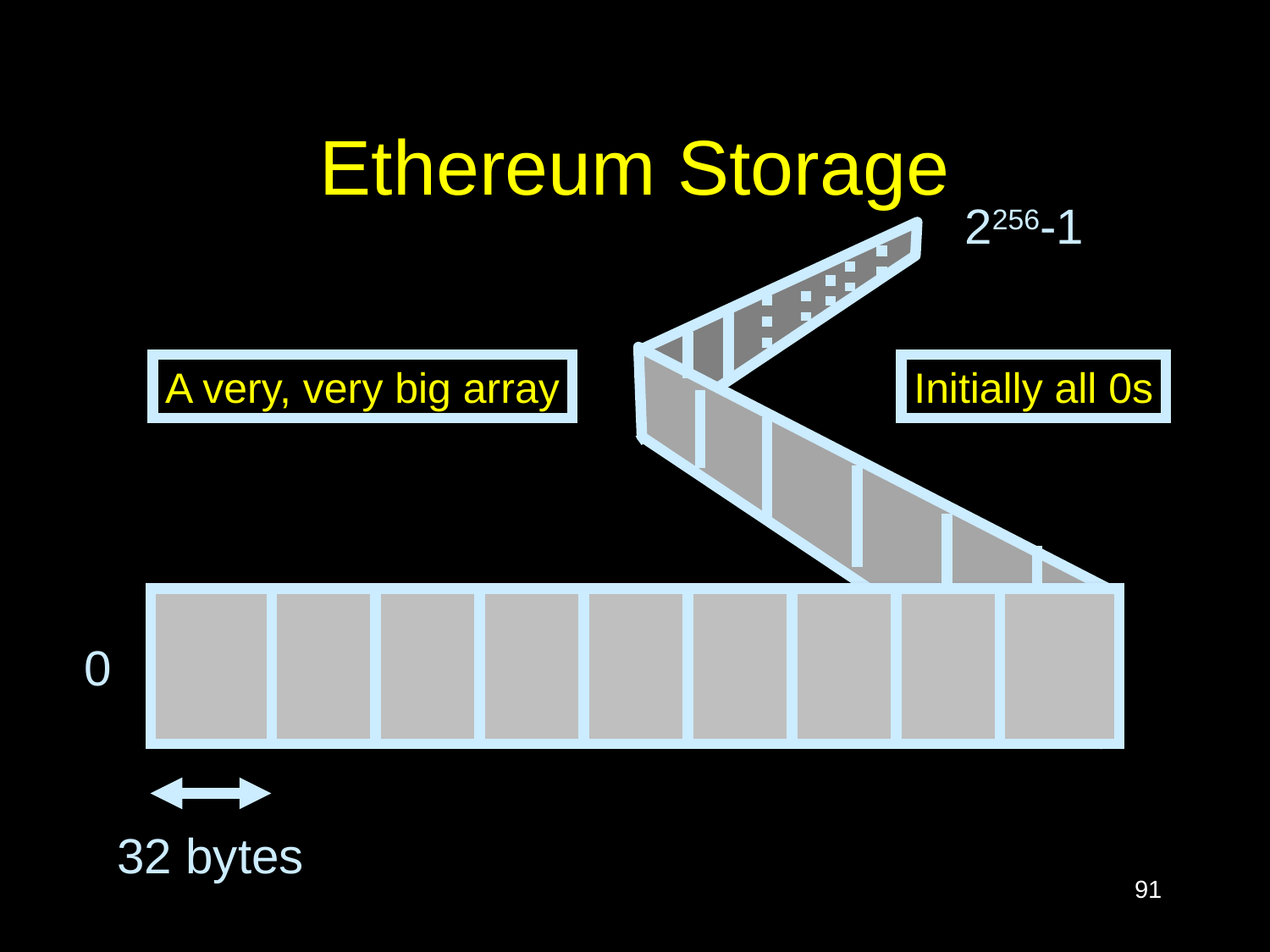

# Ethereum Storage
2256-1

A very, very big array
Initially all 0s

0
32 bytes
91